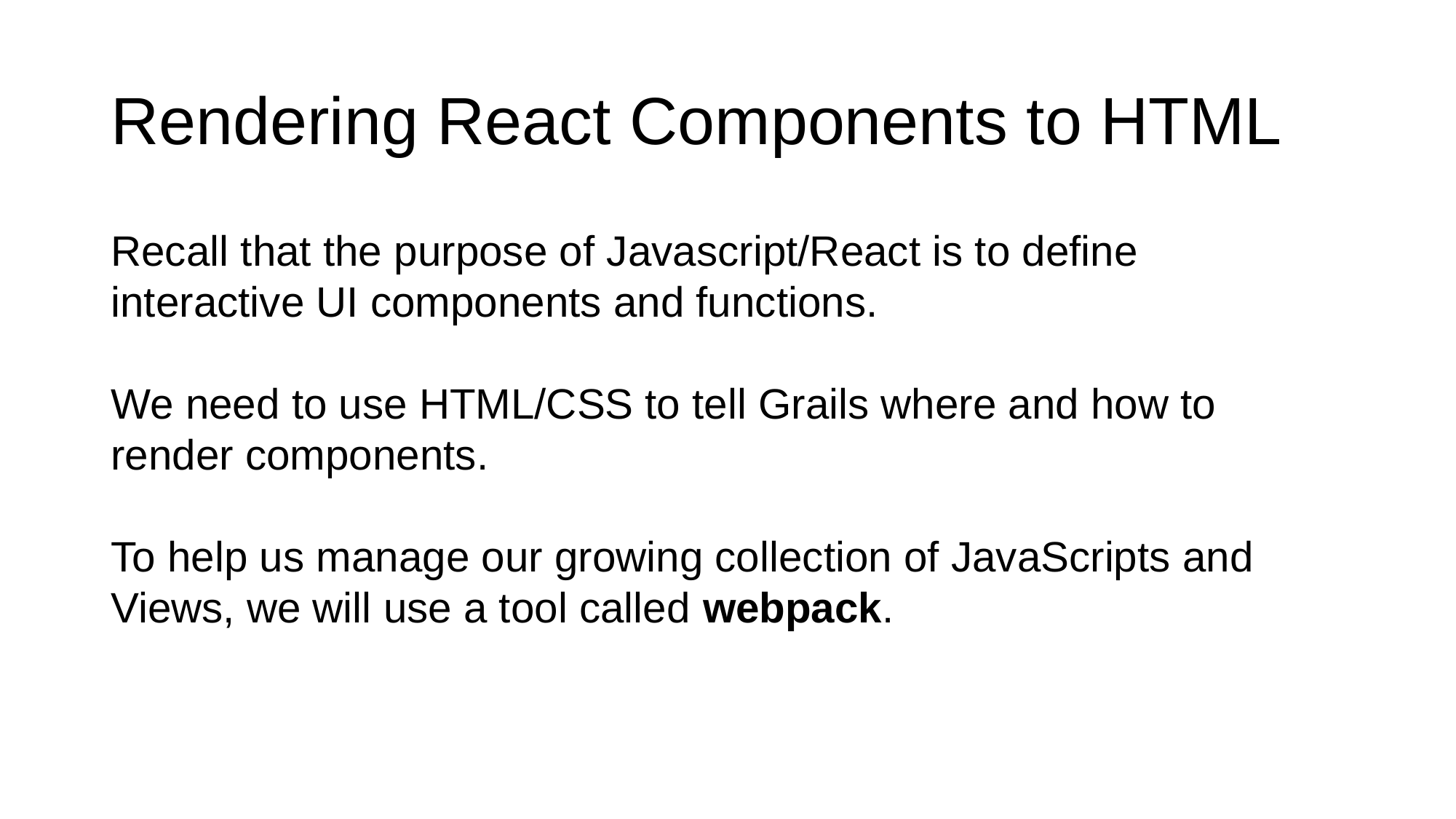

# Rendering React Components to HTML
Recall that the purpose of Javascript/React is to define interactive UI components and functions.

We need to use HTML/CSS to tell Grails where and how to render components.

To help us manage our growing collection of JavaScripts and Views, we will use a tool called webpack.